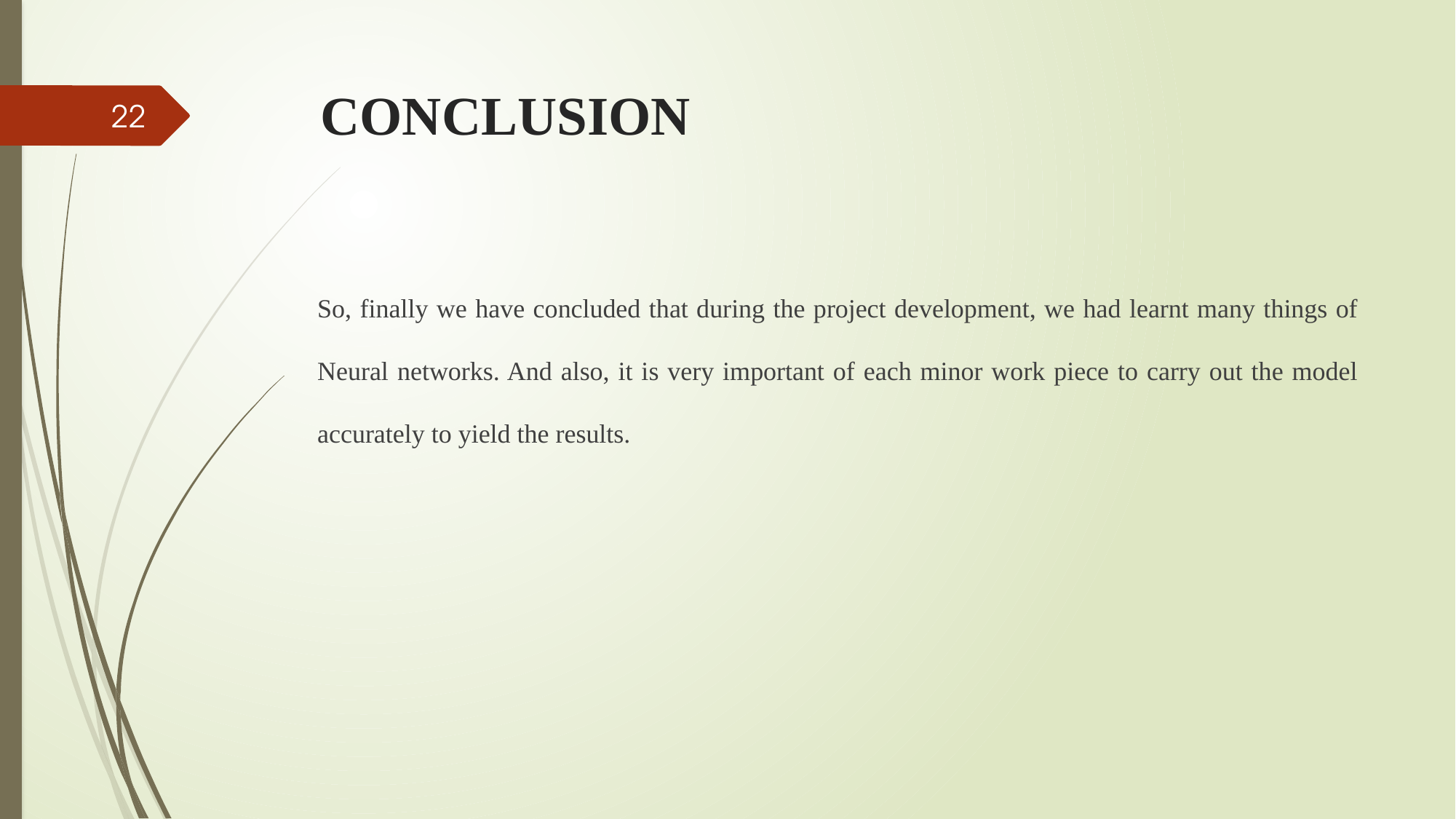

# CONCLUSION
22
So, finally we have concluded that during the project development, we had learnt many things of Neural networks. And also, it is very important of each minor work piece to carry out the model accurately to yield the results.